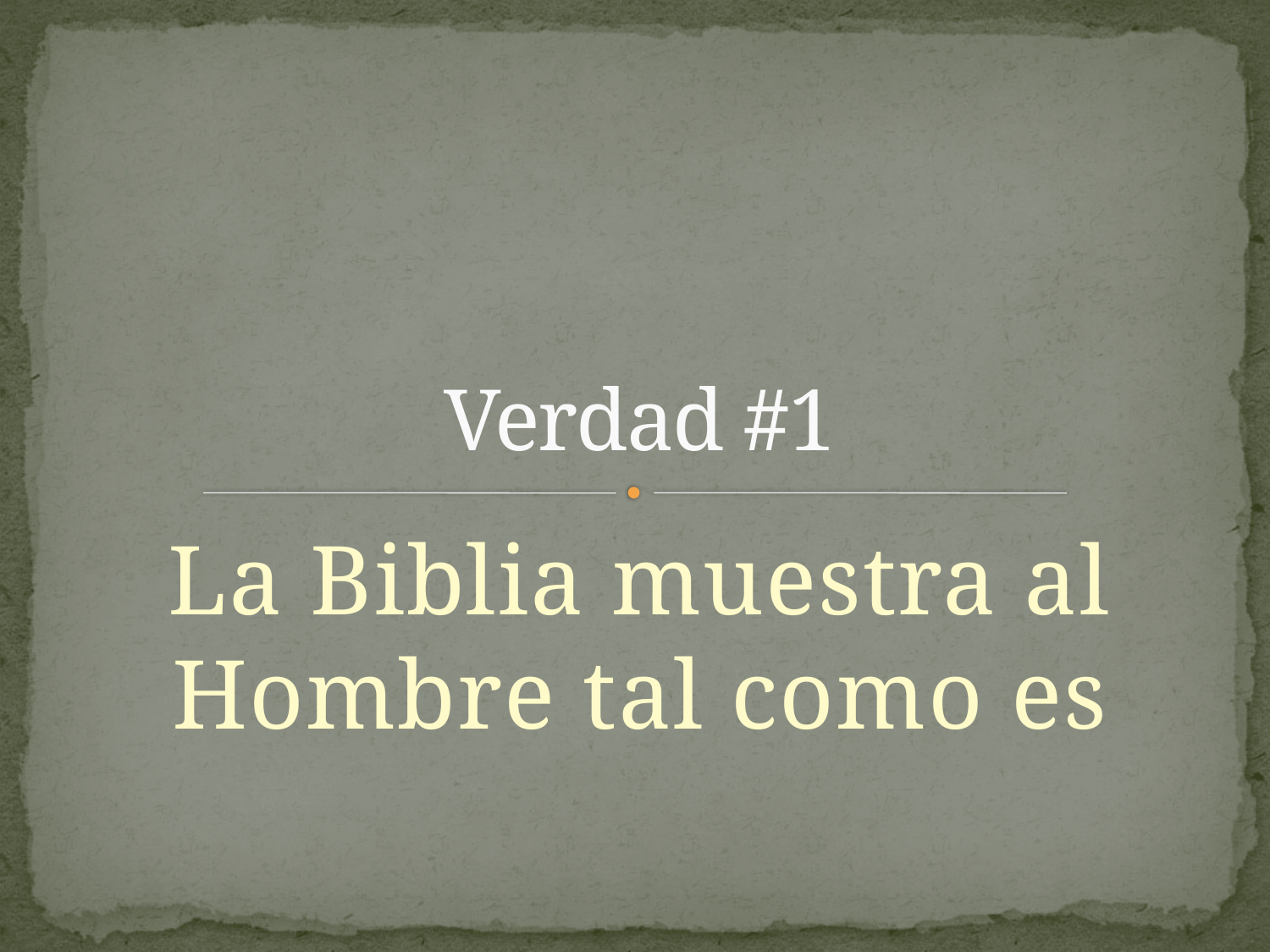

# Verdad #1
La Biblia muestra al Hombre tal como es